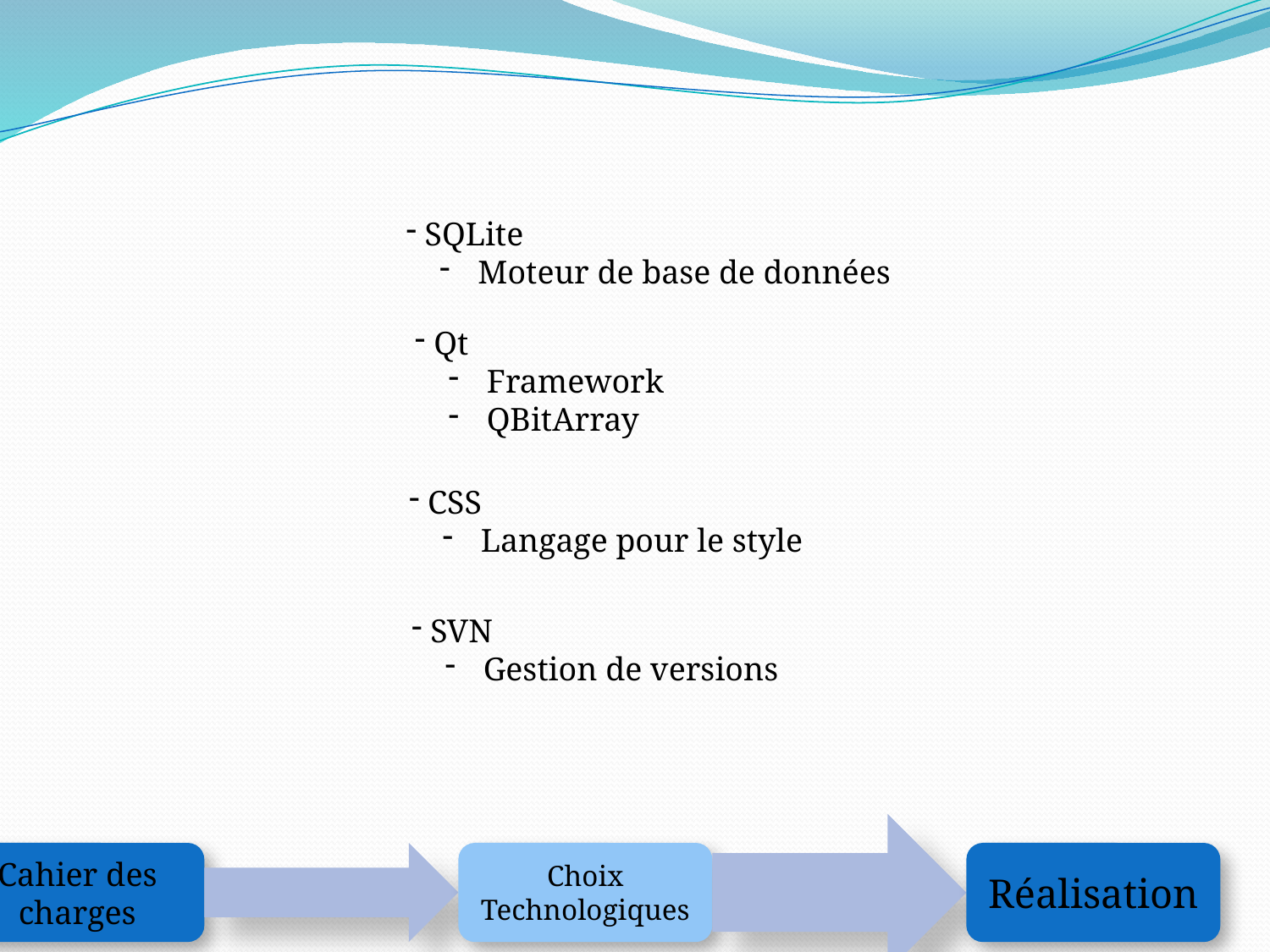

SQLite
 Moteur de base de données
 Qt
 Framework
 QBitArray
 CSS
 Langage pour le style
 SVN
 Gestion de versions
Cahier des charges
Choix Technologiques
Réalisation